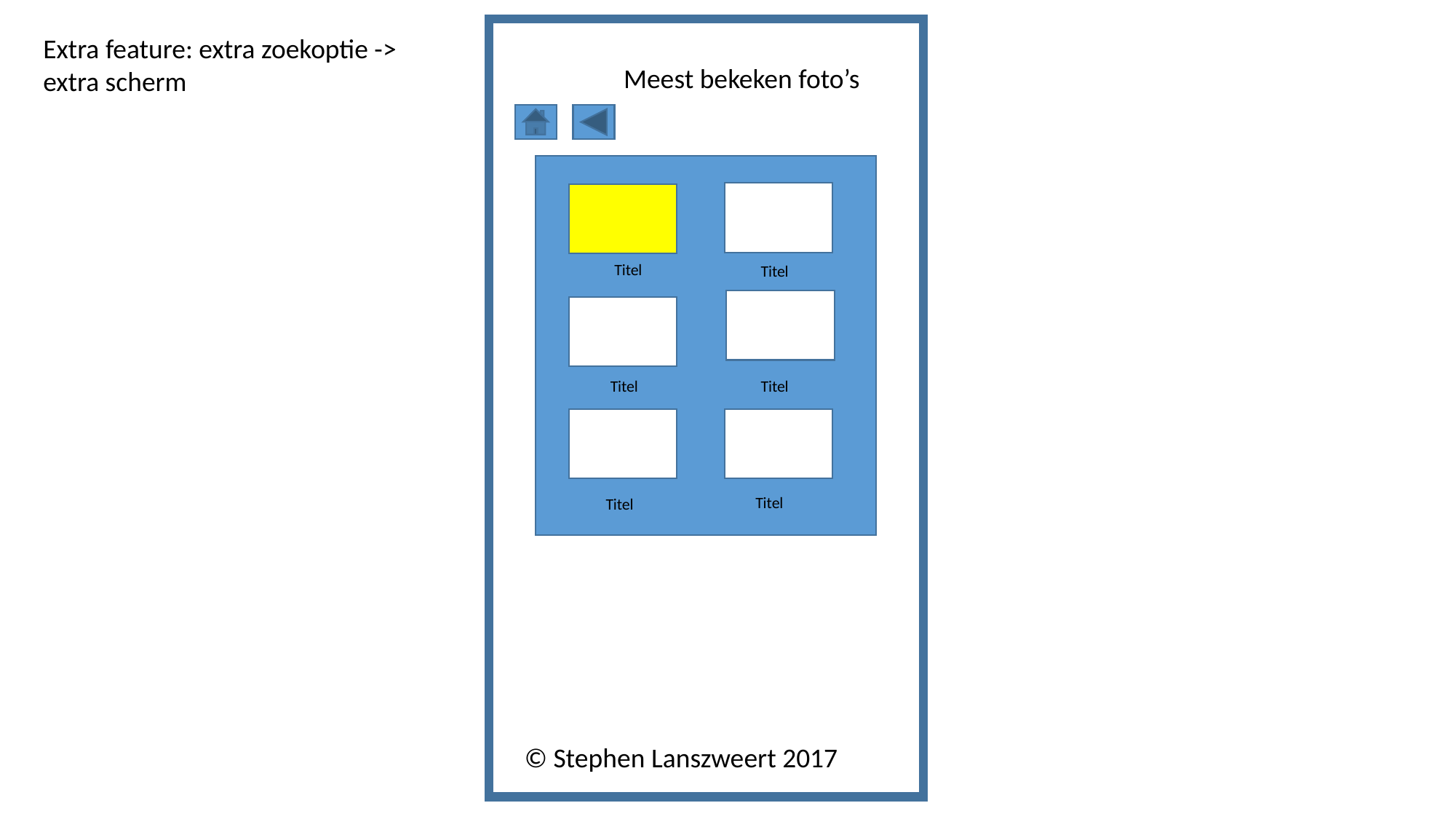

Extra feature: extra zoekoptie -> extra scherm
Meest bekeken foto’s

Titel
Titel

Titel
Titel

Titel
Titel
© Stephen Lanszweert 2017